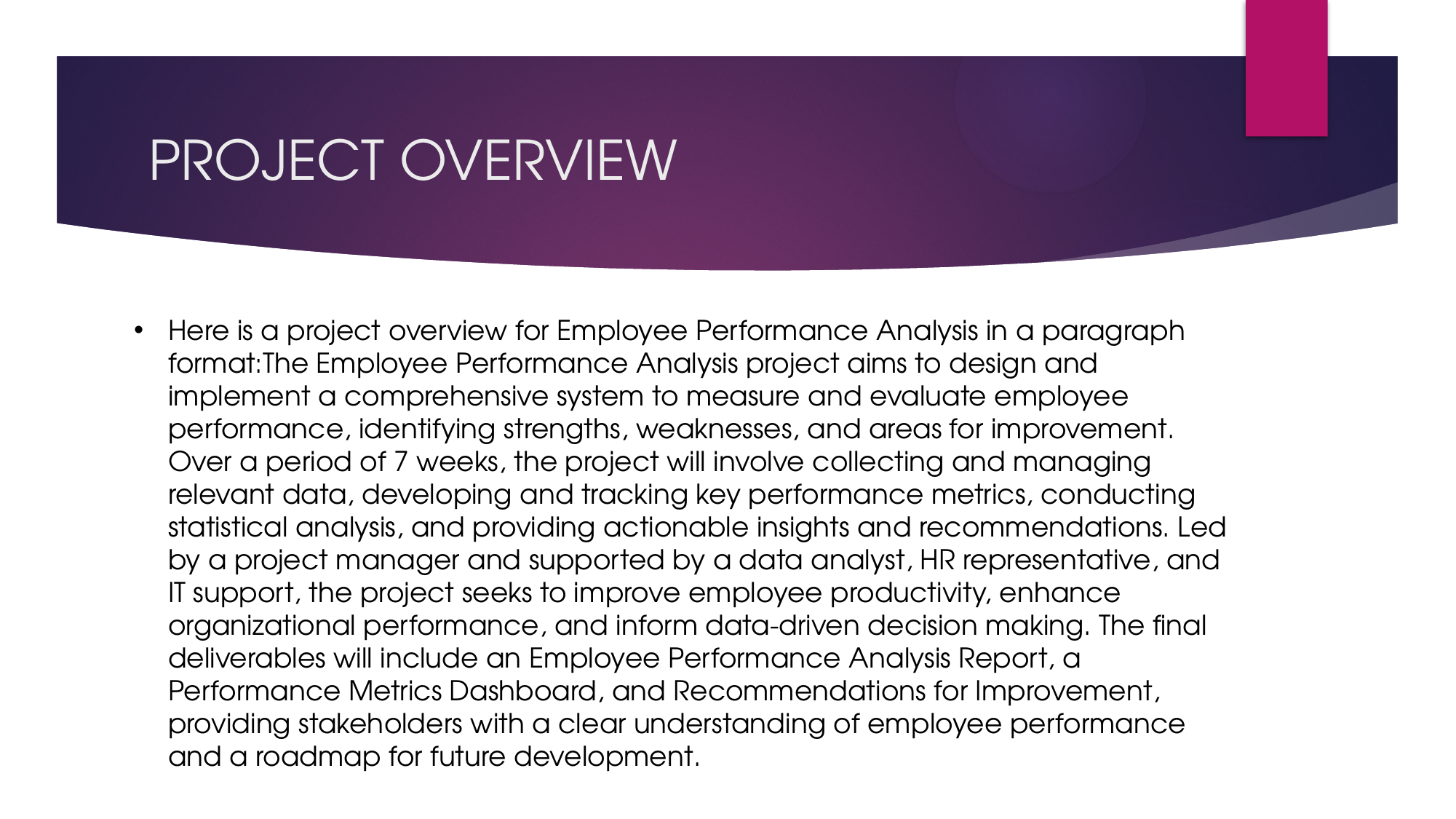

# PROJECT OVERVIEW
Here is a project overview for Employee Performance Analysis in a paragraph format:The Employee Performance Analysis project aims to design and implement a comprehensive system to measure and evaluate employee performance, identifying strengths, weaknesses, and areas for improvement. Over a period of 7 weeks, the project will involve collecting and managing relevant data, developing and tracking key performance metrics, conducting statistical analysis, and providing actionable insights and recommendations. Led by a project manager and supported by a data analyst, HR representative, and IT support, the project seeks to improve employee productivity, enhance organizational performance, and inform data-driven decision making. The final deliverables will include an Employee Performance Analysis Report, a Performance Metrics Dashboard, and Recommendations for Improvement, providing stakeholders with a clear understanding of employee performance and a roadmap for future development.